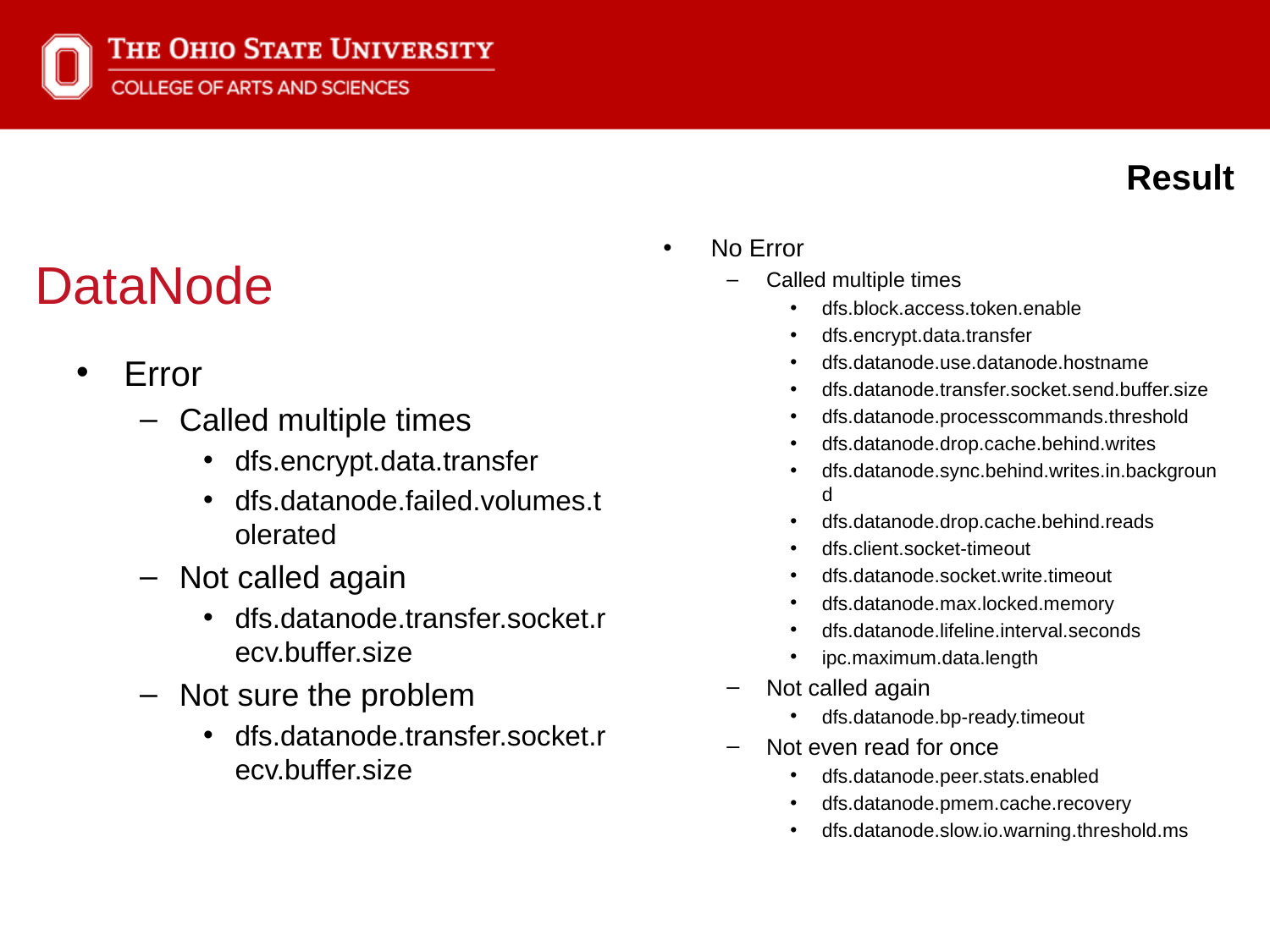

# Result
No Error
Called multiple times
dfs.block.access.token.enable
dfs.encrypt.data.transfer
dfs.datanode.use.datanode.hostname
dfs.datanode.transfer.socket.send.buffer.size
dfs.datanode.processcommands.threshold
dfs.datanode.drop.cache.behind.writes
dfs.datanode.sync.behind.writes.in.background
dfs.datanode.drop.cache.behind.reads
dfs.client.socket-timeout
dfs.datanode.socket.write.timeout
dfs.datanode.max.locked.memory
dfs.datanode.lifeline.interval.seconds
ipc.maximum.data.length
Not called again
dfs.datanode.bp-ready.timeout
Not even read for once
dfs.datanode.peer.stats.enabled
dfs.datanode.pmem.cache.recovery
dfs.datanode.slow.io.warning.threshold.ms
DataNode
Error
Called multiple times
dfs.encrypt.data.transfer
dfs.datanode.failed.volumes.tolerated
Not called again
dfs.datanode.transfer.socket.recv.buffer.size
Not sure the problem
dfs.datanode.transfer.socket.recv.buffer.size